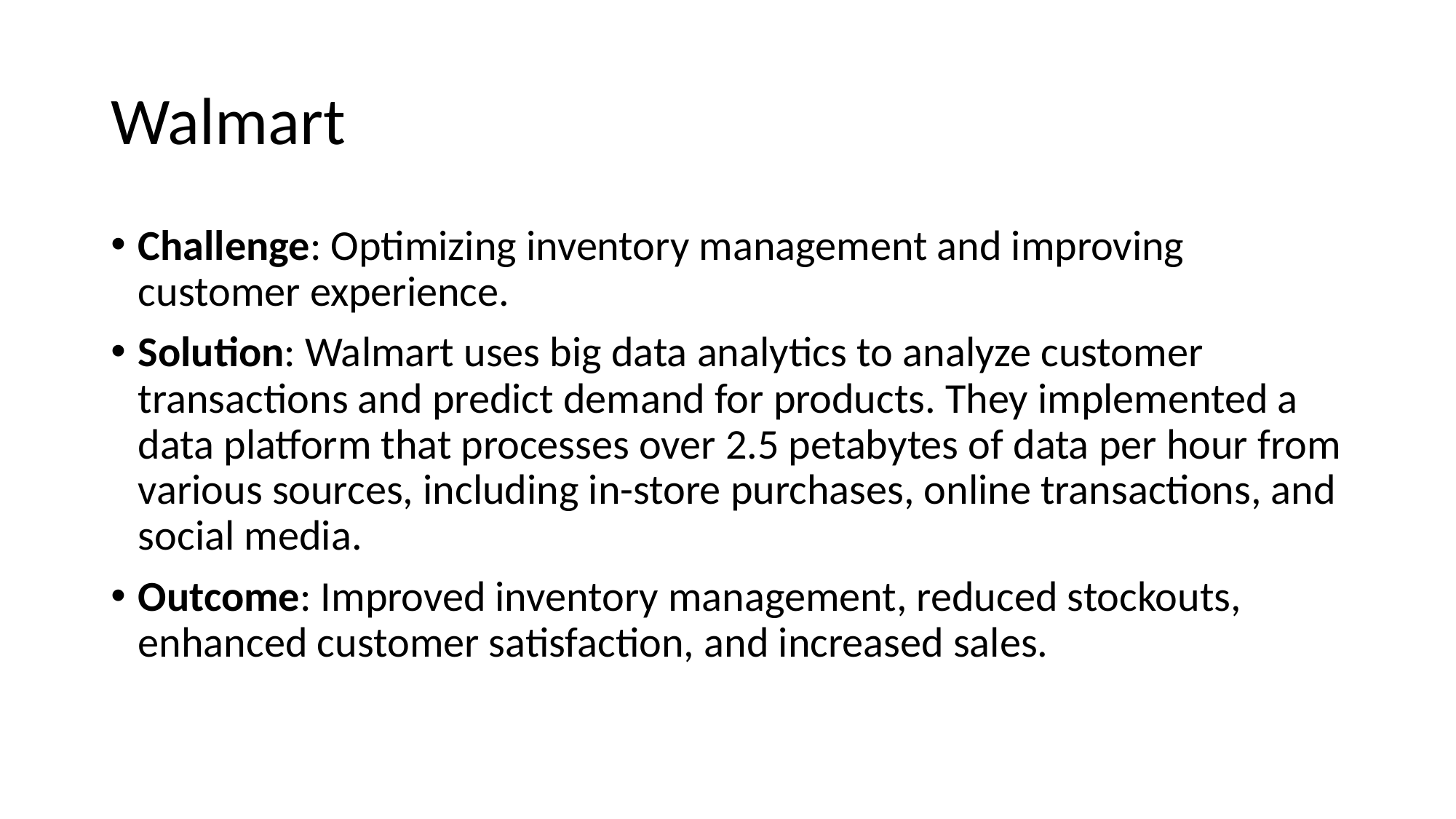

# Walmart
Challenge: Optimizing inventory management and improving customer experience.
Solution: Walmart uses big data analytics to analyze customer transactions and predict demand for products. They implemented a data platform that processes over 2.5 petabytes of data per hour from various sources, including in-store purchases, online transactions, and social media.
Outcome: Improved inventory management, reduced stockouts, enhanced customer satisfaction, and increased sales.